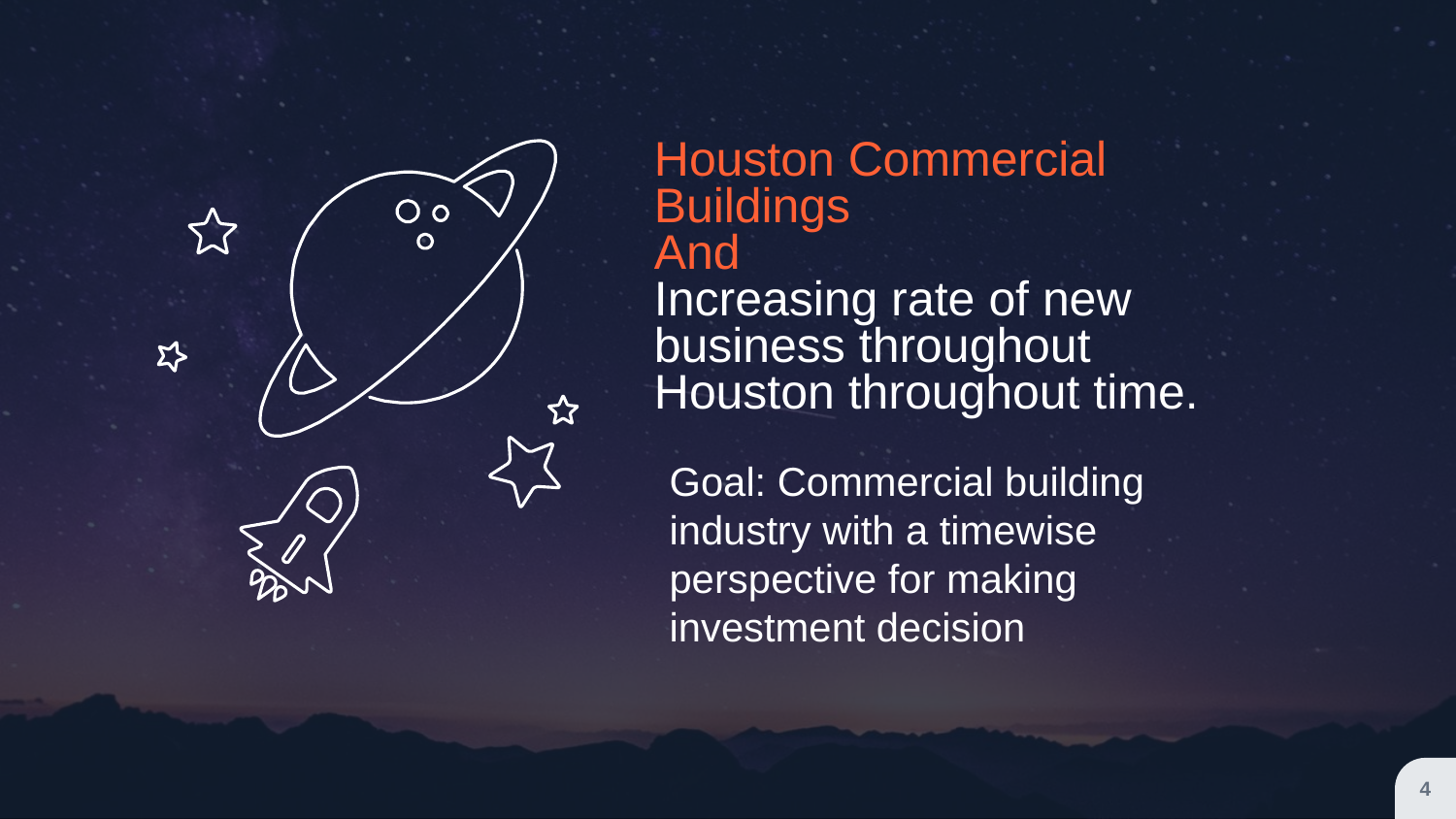

Houston Commercial Buildings
And
Increasing rate of new business throughout Houston throughout time.

Goal: Commercial building industry with a timewise perspective for making  investment decision

4